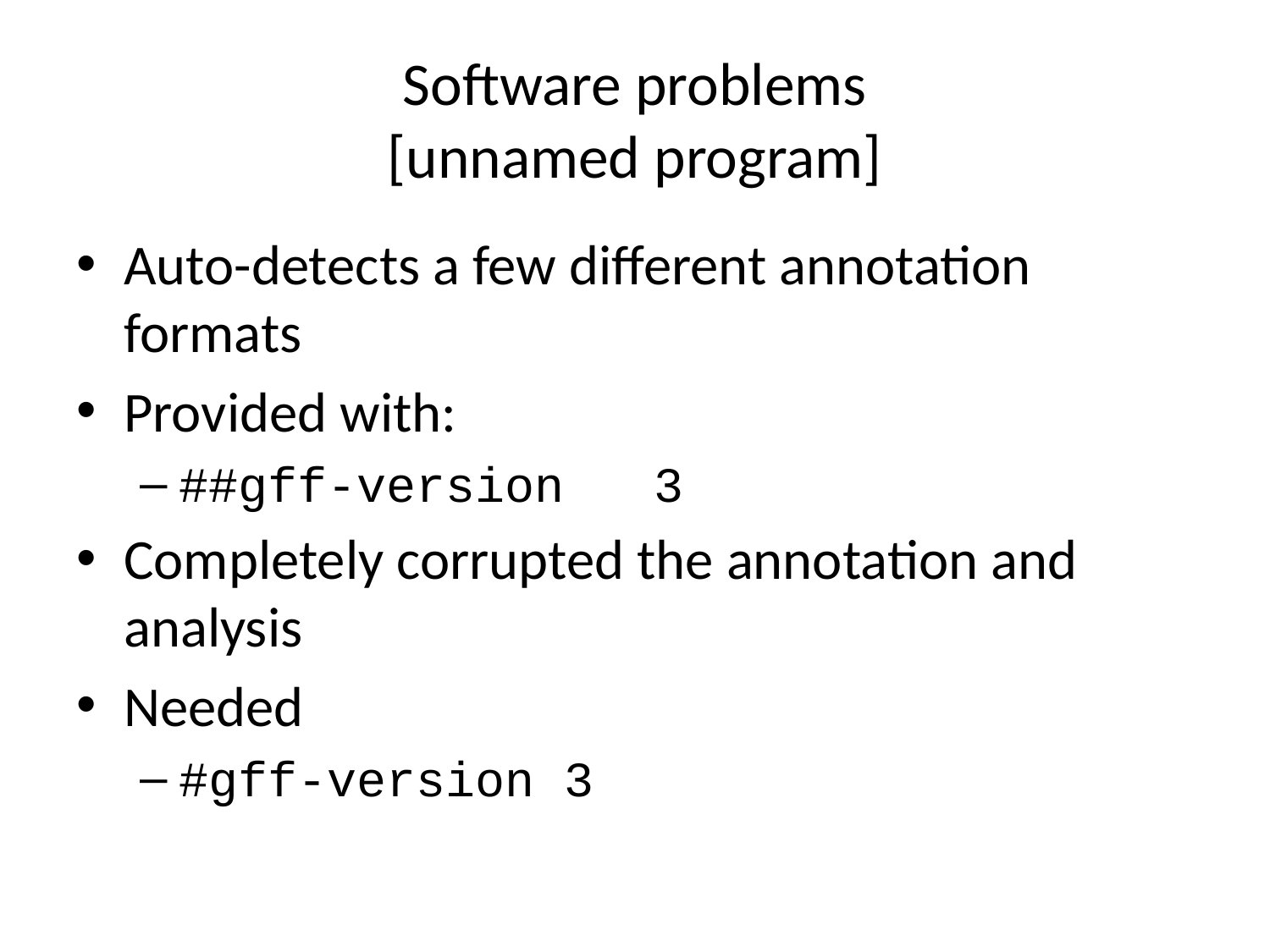

# Software problems [unnamed program]
Auto-detects a few different annotation formats
Provided with:
##gff-version   3
Completely corrupted the annotation and analysis
Needed
#gff-version 3